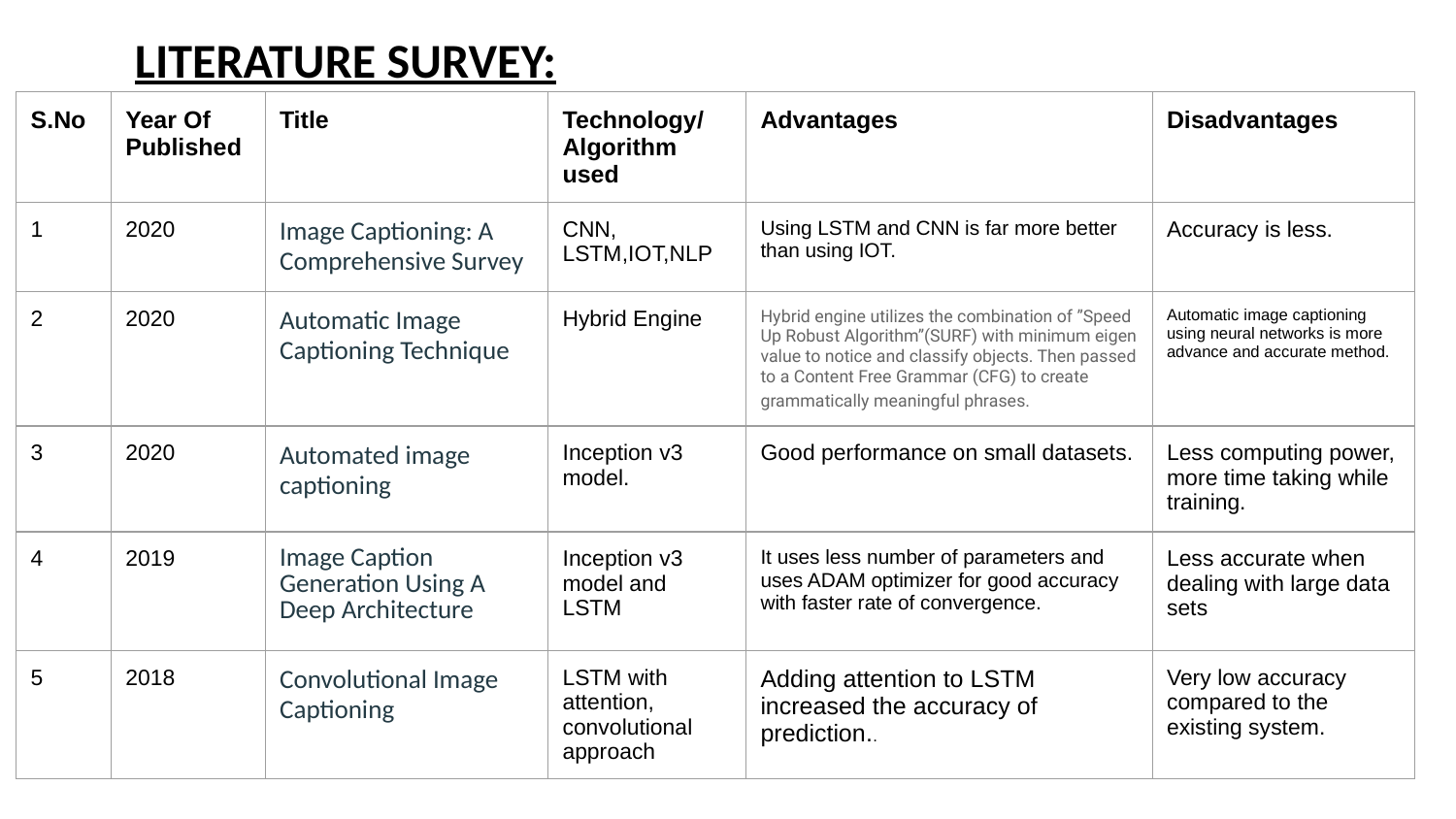

LITERATURE SURVEY:
| S.No | Year Of Published | Title | Technology/ Algorithm used | Advantages | Disadvantages |
| --- | --- | --- | --- | --- | --- |
| 1 | 2020 | Image Captioning: A Comprehensive Survey | CNN, LSTM,IOT,NLP | Using LSTM and CNN is far more better than using IOT. | Accuracy is less. |
| 2 | 2020 | Automatic Image Captioning Technique | Hybrid Engine | Hybrid engine utilizes the combination of ”Speed Up Robust Algorithm”(SURF) with minimum eigen value to notice and classify objects. Then passed to a Content Free Grammar (CFG) to create grammatically meaningful phrases. | Automatic image captioning using neural networks is more advance and accurate method. |
| 3 | 2020 | Automated image captioning | Inception v3 model. | Good performance on small datasets. | Less computing power, more time taking while training. |
| 4 | 2019 | Image Caption Generation Using A Deep Architecture | Inception v3 model and LSTM | It uses less number of parameters and uses ADAM optimizer for good accuracy with faster rate of convergence. | Less accurate when dealing with large data sets |
| 5 | 2018 | Convolutional Image Captioning | LSTM with attention, convolutional approach | Adding attention to LSTM increased the accuracy of prediction.. | Very low accuracy compared to the existing system. |